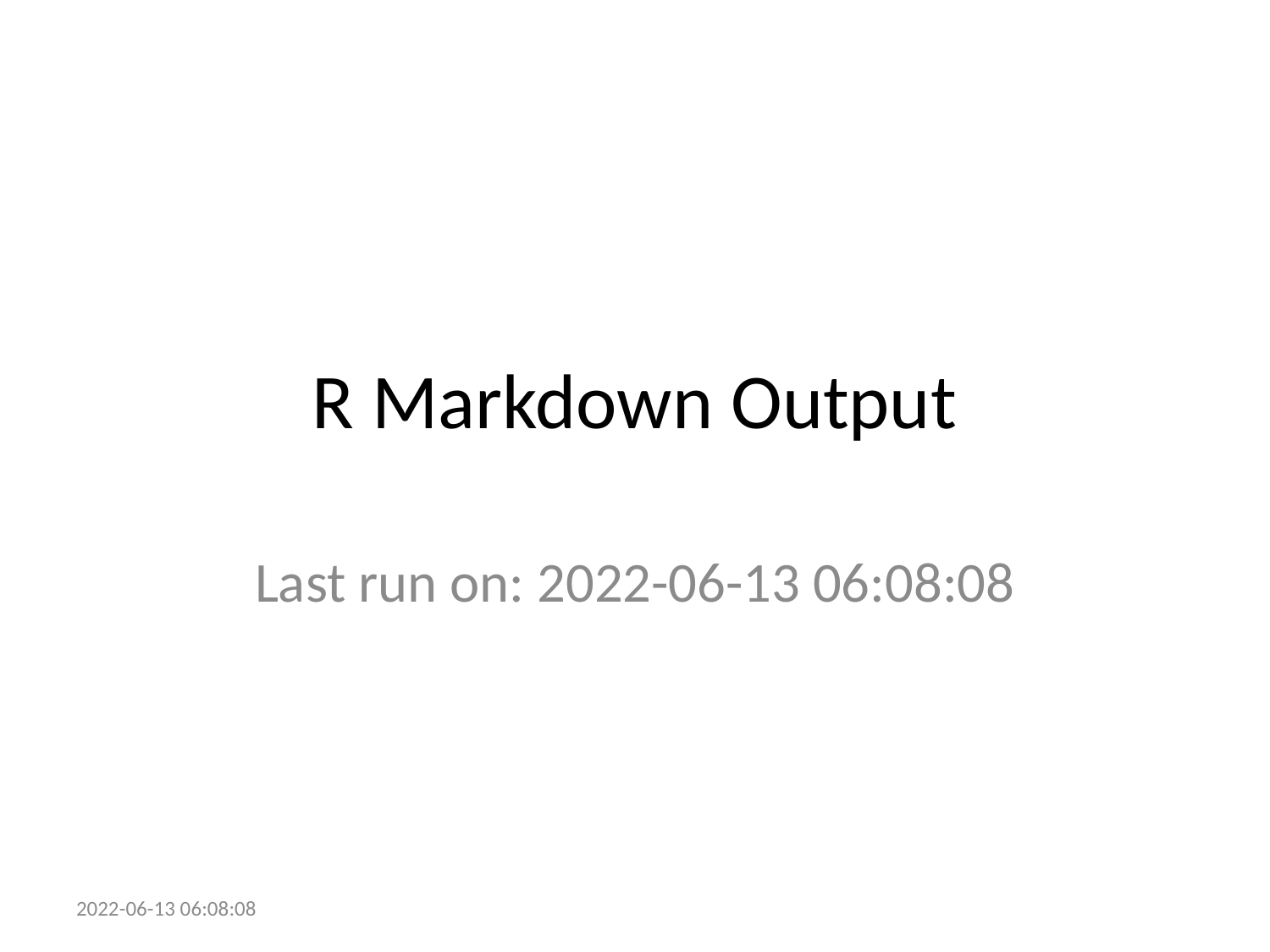

# R Markdown Output
Last run on: 2022-06-13 06:08:08
2022-06-13 06:08:08